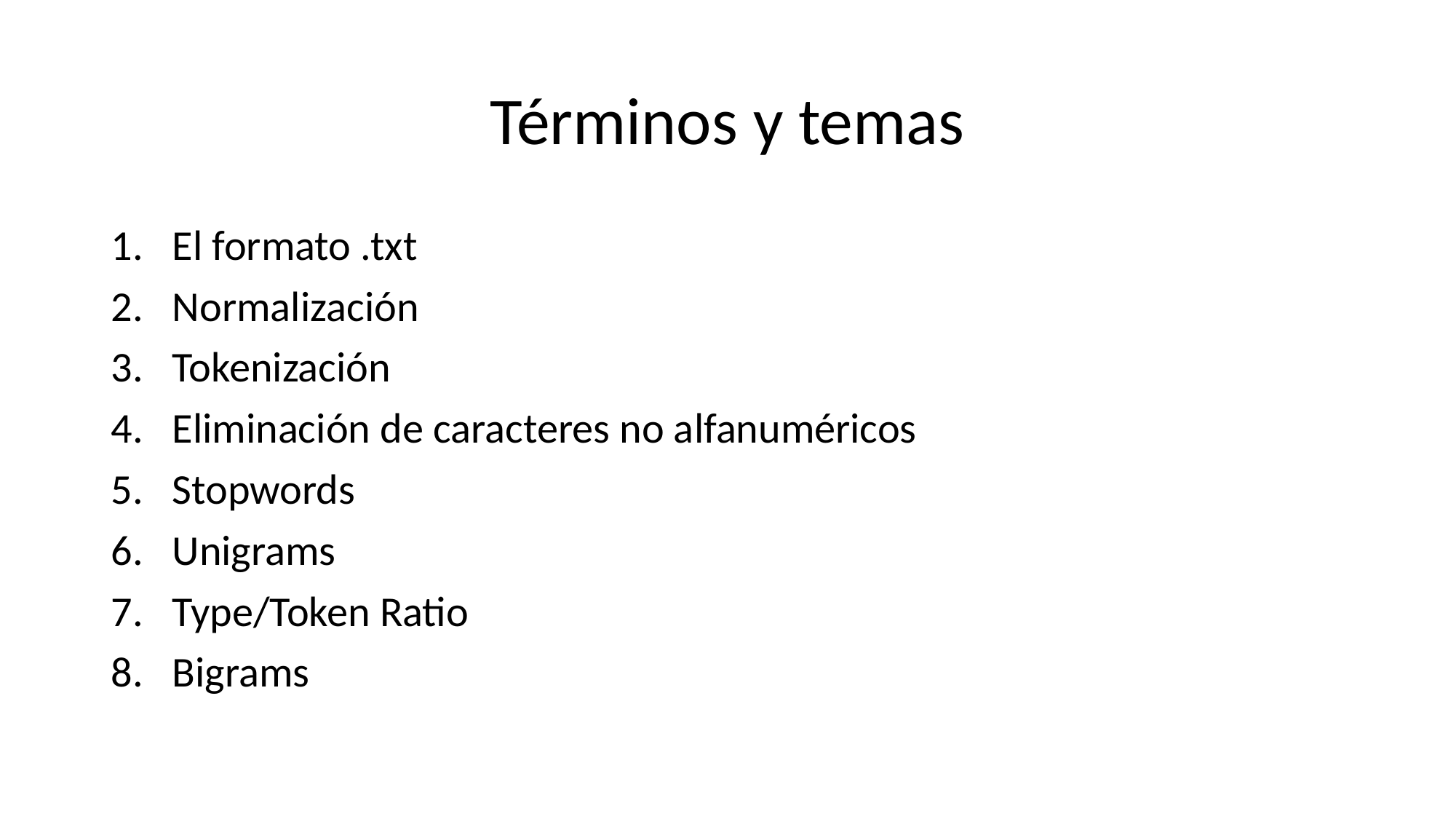

# Términos y temas
El formato .txt
Normalización
Tokenización
Eliminación de caracteres no alfanuméricos
Stopwords
Unigrams
Type/Token Ratio
Bigrams